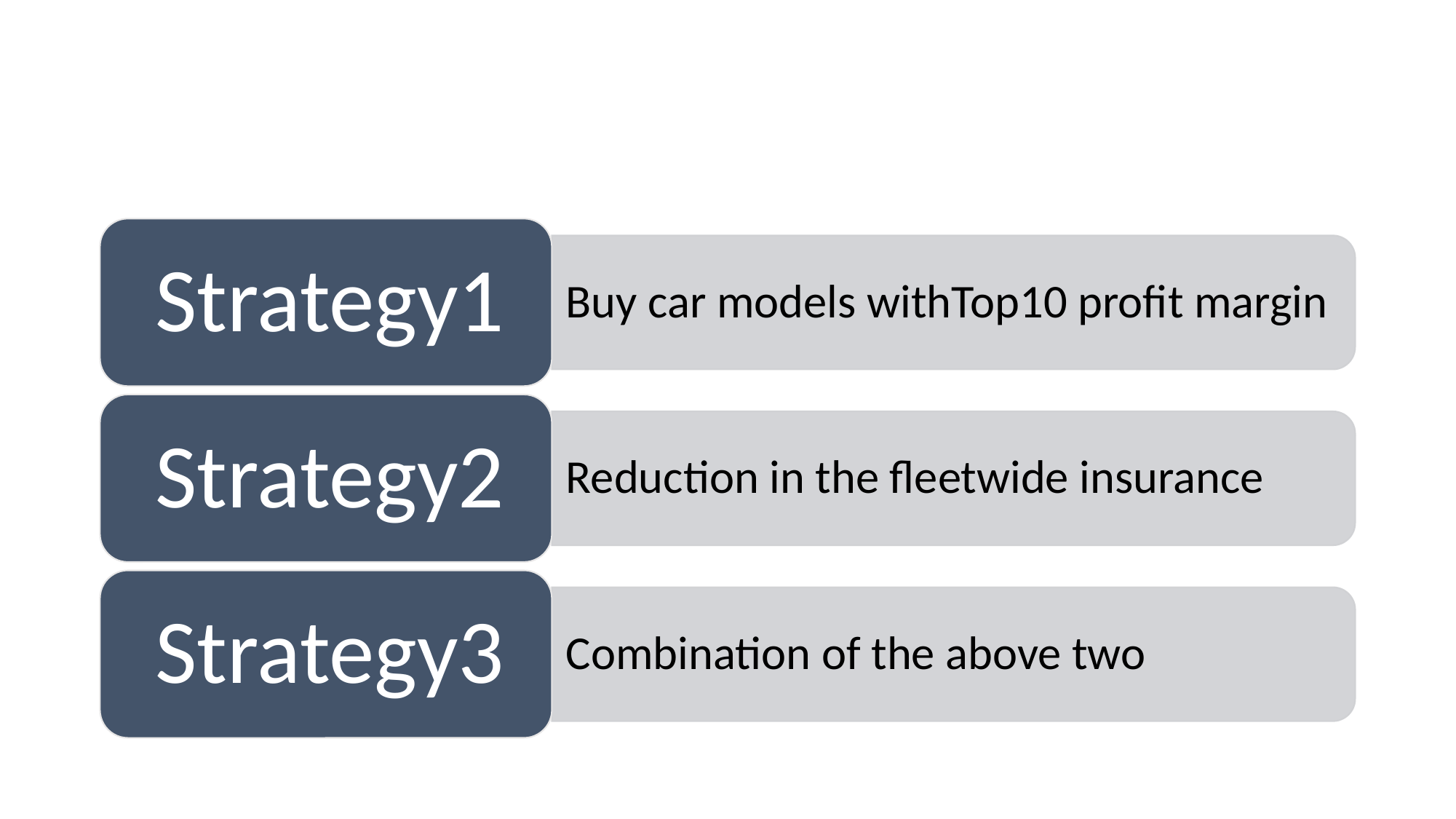

Buy car models withTop10 profit margin
Strategy1
Reduction in the fleetwide insurance
Strategy2
Combination of the above two
Strategy3